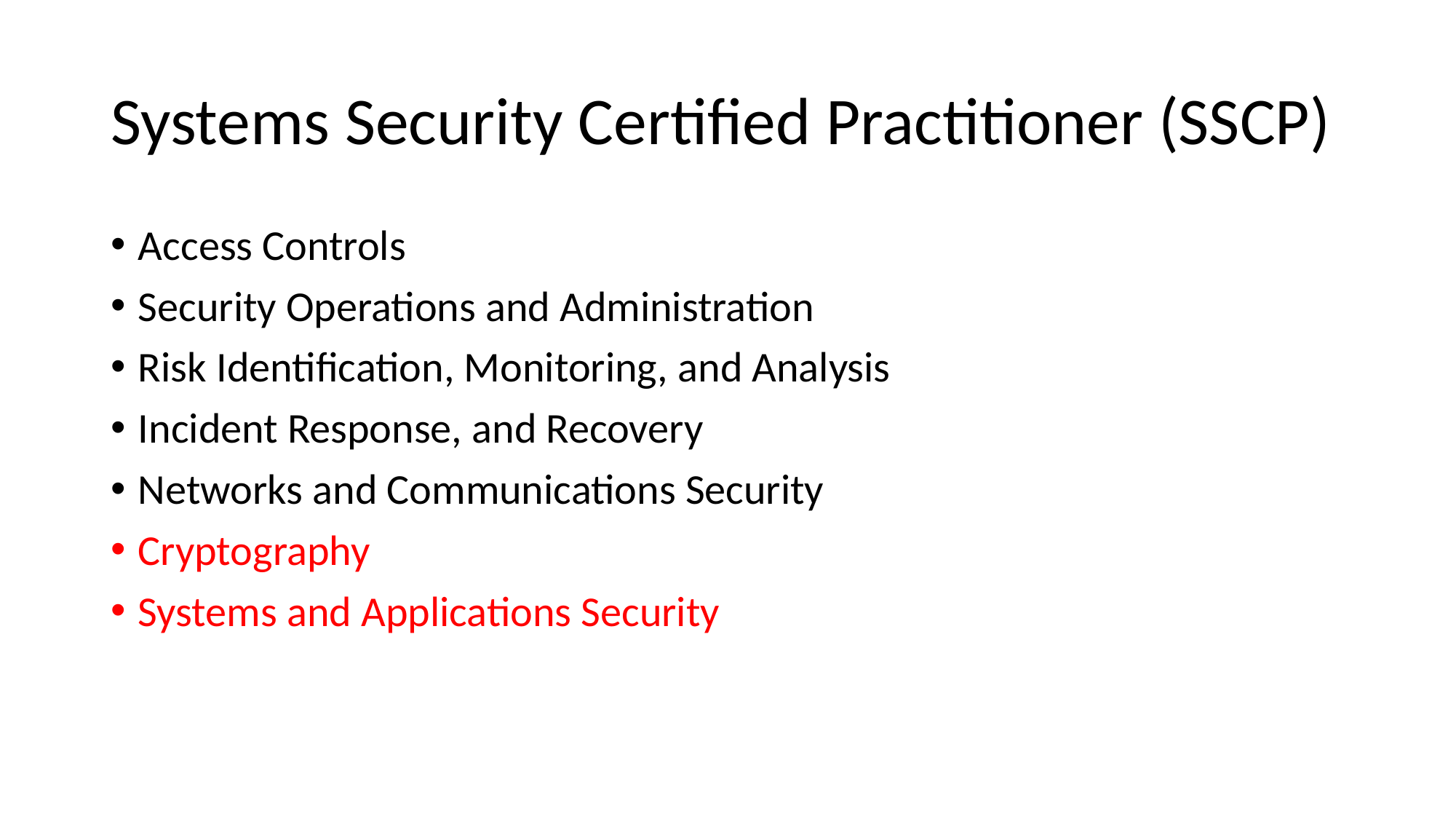

# Systems Security Certified Practitioner (SSCP)
Access Controls
Security Operations and Administration
Risk Identification, Monitoring, and Analysis
Incident Response, and Recovery
Networks and Communications Security
Cryptography
Systems and Applications Security